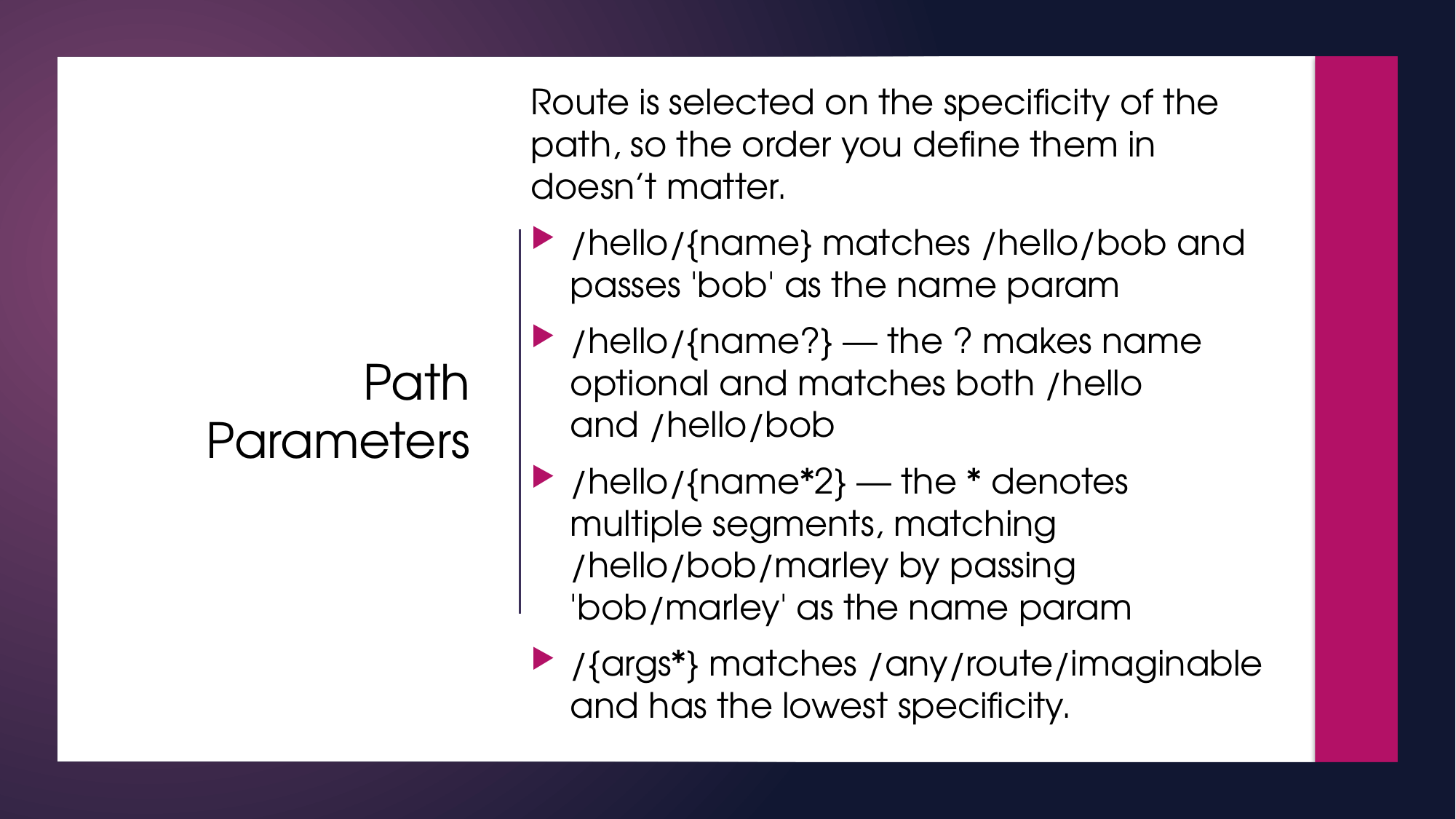

Route is selected on the specificity of the path, so the order you define them in doesn’t matter.
	/hello/{name} matches /hello/bob and passes 'bob' as the name param
	/hello/{name?} — the ? makes name optional and matches both /hello and /hello/bob
	/hello/{name*2} — the * denotes multiple segments, matching /hello/bob/marley by passing 'bob/marley' as the name param
	/{args*} matches /any/route/imaginable and has the lowest specificity.

# Path Parameters